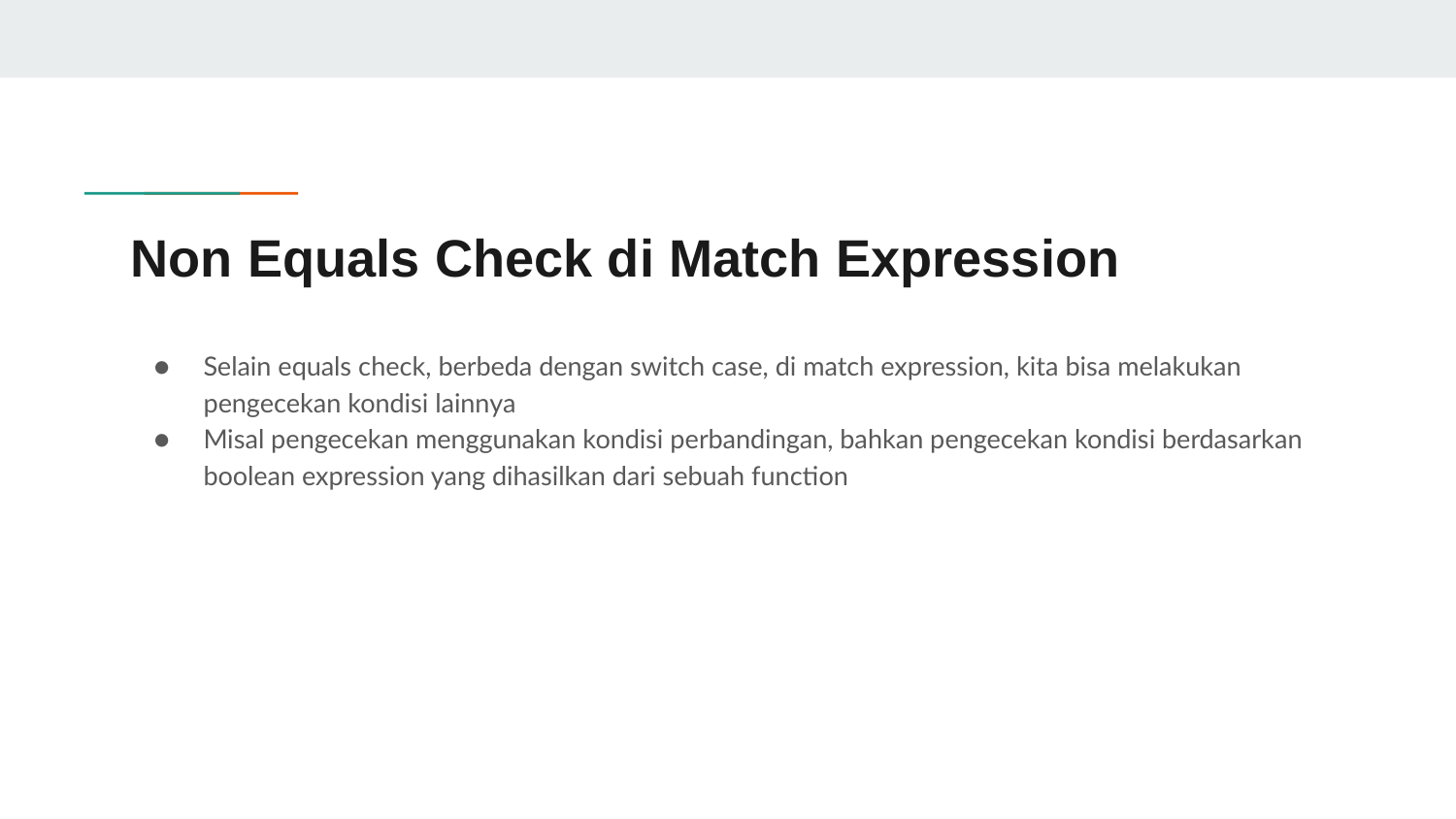

# Non Equals Check di Match Expression
Selain equals check, berbeda dengan switch case, di match expression, kita bisa melakukan pengecekan kondisi lainnya
Misal pengecekan menggunakan kondisi perbandingan, bahkan pengecekan kondisi berdasarkan boolean expression yang dihasilkan dari sebuah function